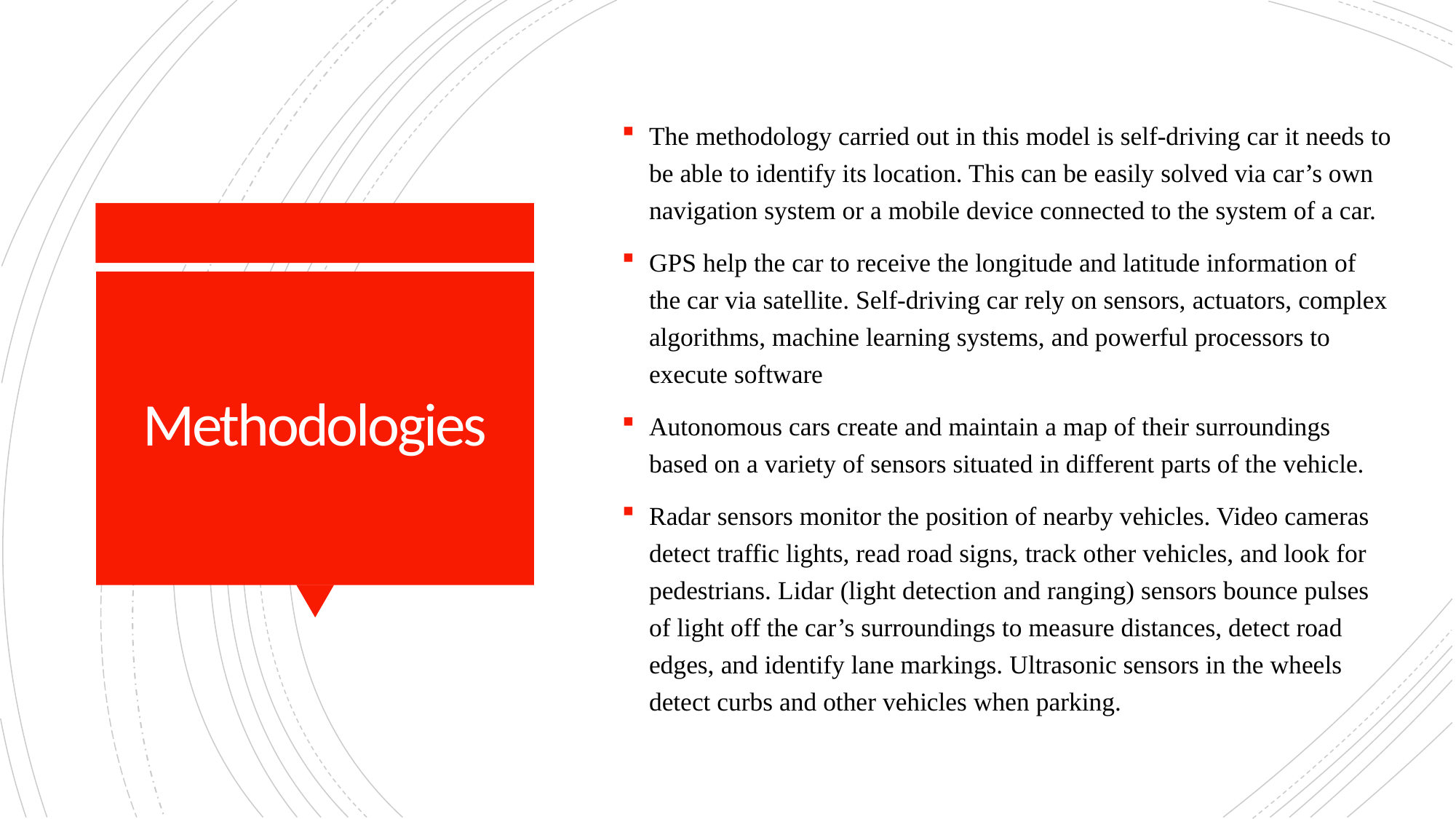

The methodology carried out in this model is self-driving car it needs to be able to identify its location. This can be easily solved via car’s own navigation system or a mobile device connected to the system of a car.
GPS help the car to receive the longitude and latitude information of the car via satellite. Self-driving car rely on sensors, actuators, complex algorithms, machine learning systems, and powerful processors to execute software
Autonomous cars create and maintain a map of their surroundings based on a variety of sensors situated in different parts of the vehicle.
Radar sensors monitor the position of nearby vehicles. Video cameras detect traffic lights, read road signs, track other vehicles, and look for pedestrians. Lidar (light detection and ranging) sensors bounce pulses of light off the car’s surroundings to measure distances, detect road edges, and identify lane markings. Ultrasonic sensors in the wheels detect curbs and other vehicles when parking.
# Methodologies